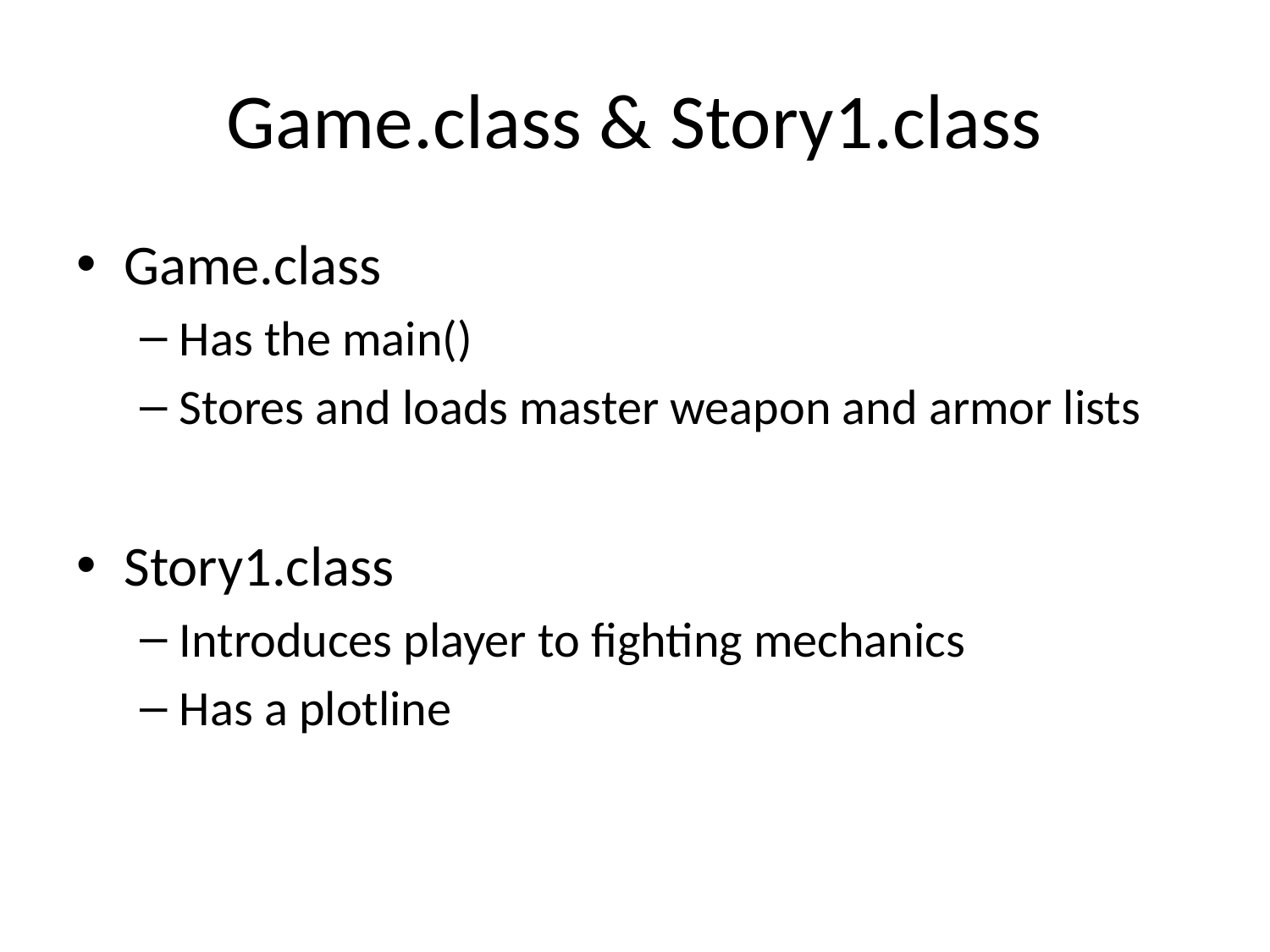

# Game.class & Story1.class
Game.class
Has the main()
Stores and loads master weapon and armor lists

Story1.class
Introduces player to fighting mechanics
Has a plotline